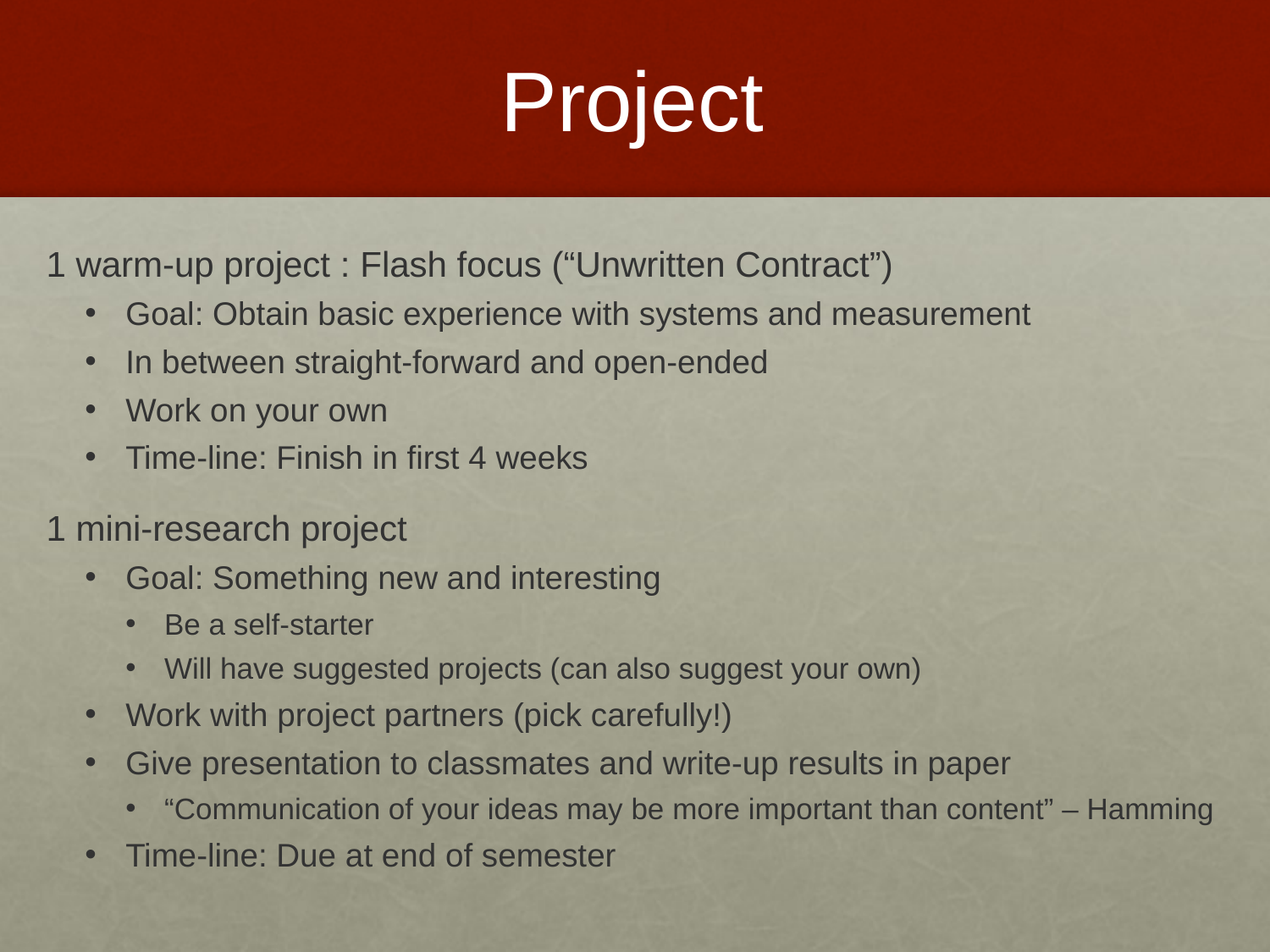

# Project
1 warm-up project : Flash focus (“Unwritten Contract”)
Goal: Obtain basic experience with systems and measurement
In between straight-forward and open-ended
Work on your own
Time-line: Finish in first 4 weeks
1 mini-research project
Goal: Something new and interesting
Be a self-starter
Will have suggested projects (can also suggest your own)
Work with project partners (pick carefully!)
Give presentation to classmates and write-up results in paper
“Communication of your ideas may be more important than content” – Hamming
Time-line: Due at end of semester